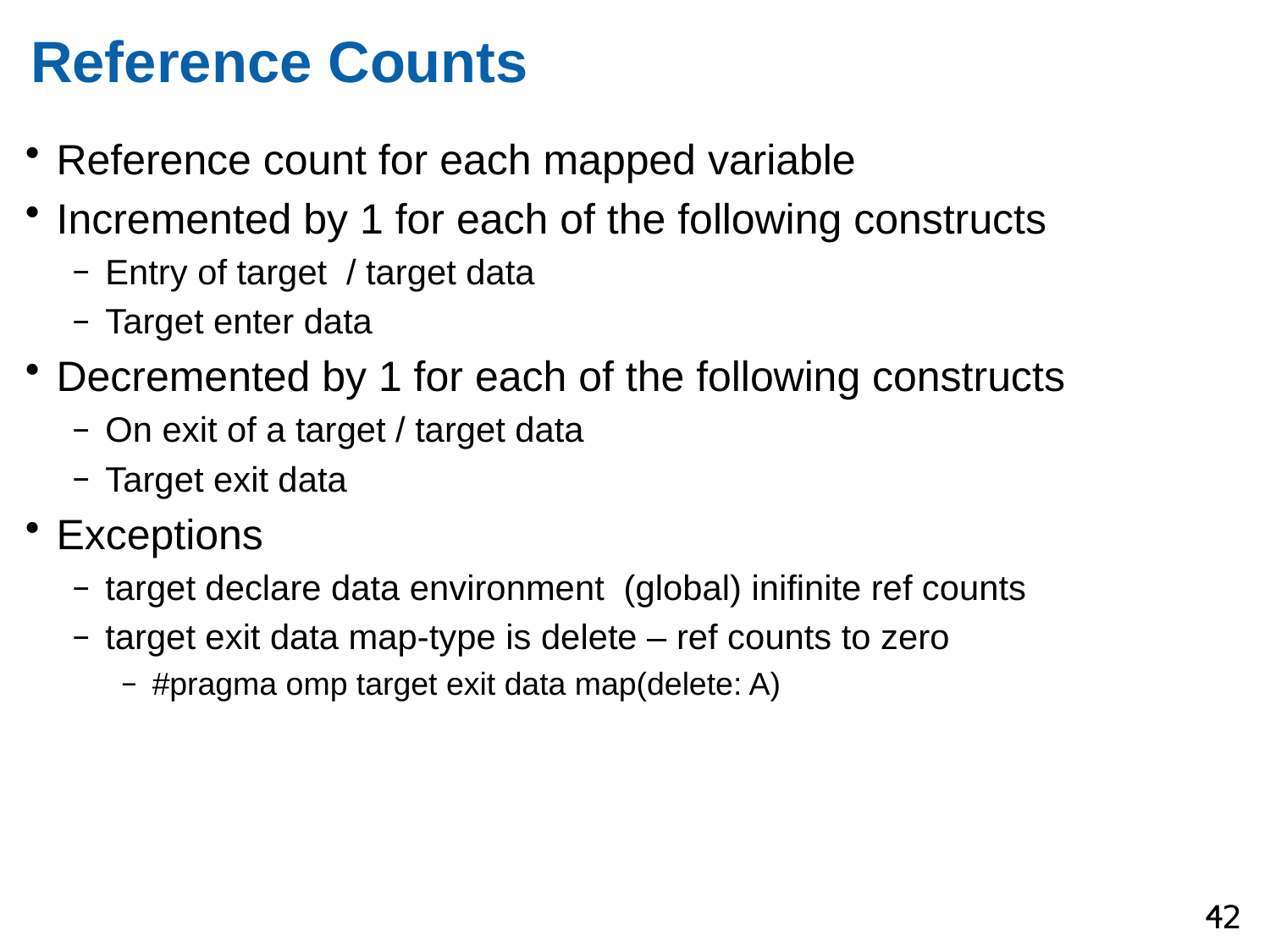

# Reference Counts
Reference count for each mapped variable
Incremented by 1 for each of the following constructs
Entry of target  / target data
Target enter data
Decremented by 1 for each of the following constructs
On exit of a target / target data
Target exit data
Exceptions
target declare data environment  (global) inifinite ref counts
target exit data map-type is delete – ref counts to zero
#pragma omp target exit data map(delete: A)

42